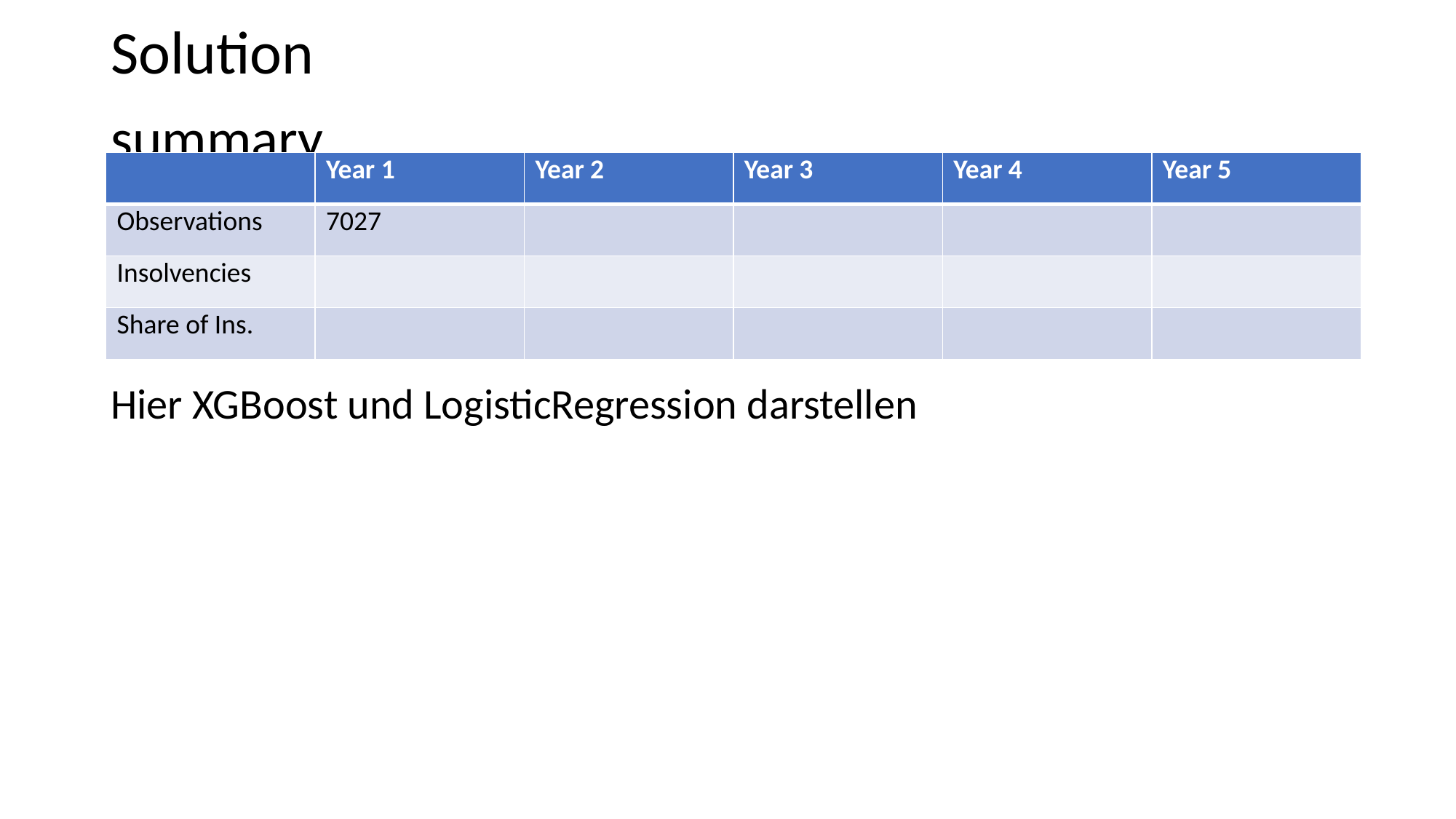

# Solution

summary
|  | Year 1 | Year 2 | Year 3 | Year 4 | Year 5 |
| --- | --- | --- | --- | --- | --- |
| Observations | 7027 |  |  |  |  |
| Insolvencies |  |  |  |  |  |
| Share of Ins. |  |  |  |  |  |
Hier Evaluation darstellen
Hier XGBoost und LogisticRegression darstellen